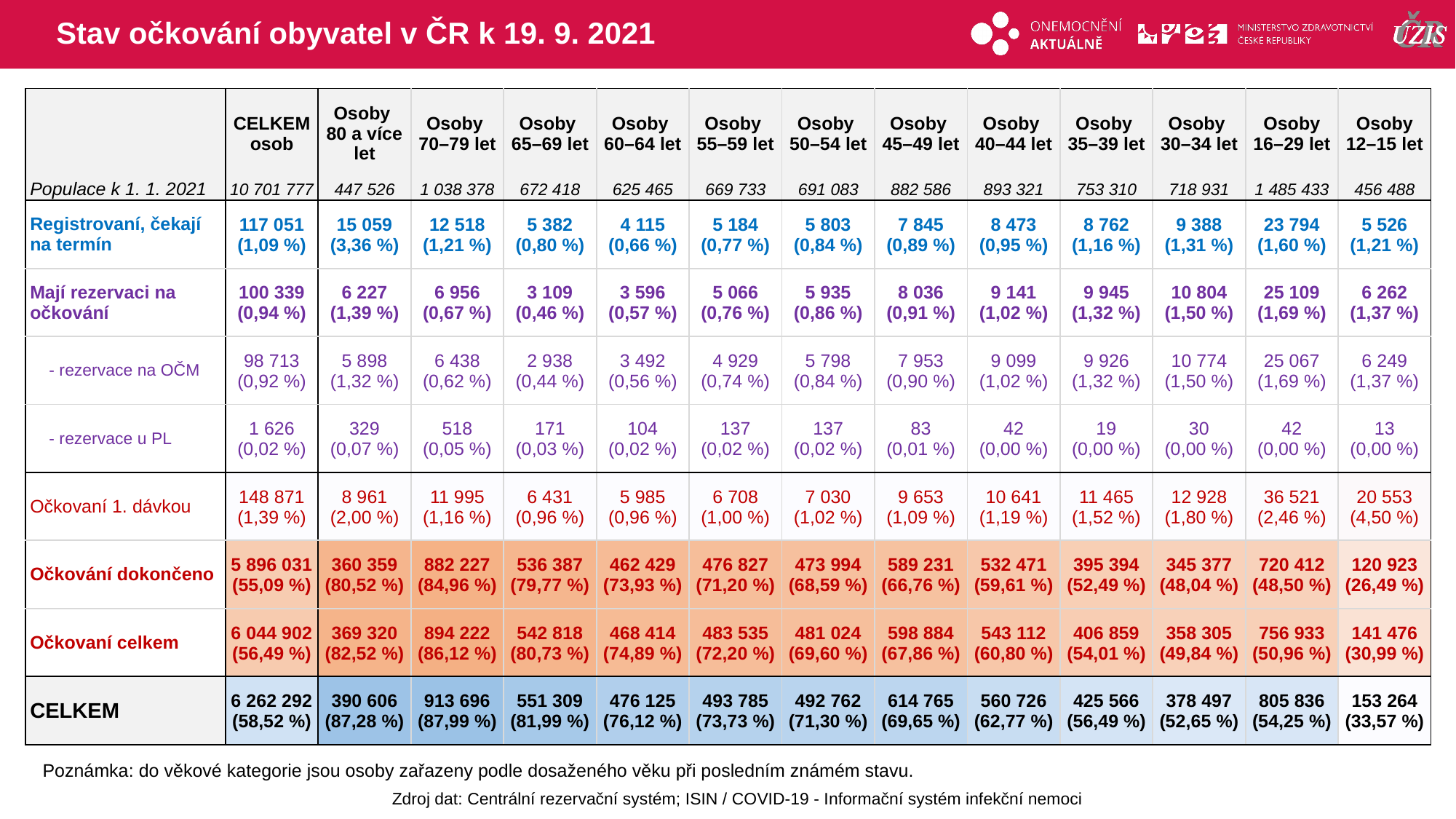

# Stav očkování obyvatel v ČR k 19. 9. 2021
|  | CELKEM osob | Osoby 80 a více let | Osoby 70–79 let | Osoby 65–69 let | Osoby 60–64 let | Osoby 55–59 let | Osoby 50–54 let | Osoby 45–49 let | Osoby 40–44 let | Osoby 35–39 let | Osoby 30–34 let | Osoby 16–29 let | Osoby 12–15 let |
| --- | --- | --- | --- | --- | --- | --- | --- | --- | --- | --- | --- | --- | --- |
| Populace k 1. 1. 2021 | 10 701 777 | 447 526 | 1 038 378 | 672 418 | 625 465 | 669 733 | 691 083 | 882 586 | 893 321 | 753 310 | 718 931 | 1 485 433 | 456 488 |
| Registrovaní, čekají na termín | 117 051 (1,09 %) | 15 059 (3,36 %) | 12 518 (1,21 %) | 5 382 (0,80 %) | 4 115 (0,66 %) | 5 184 (0,77 %) | 5 803 (0,84 %) | 7 845 (0,89 %) | 8 473 (0,95 %) | 8 762 (1,16 %) | 9 388 (1,31 %) | 23 794 (1,60 %) | 5 526 (1,21 %) |
| Mají rezervaci na očkování | 100 339 (0,94 %) | 6 227 (1,39 %) | 6 956 (0,67 %) | 3 109 (0,46 %) | 3 596 (0,57 %) | 5 066 (0,76 %) | 5 935 (0,86 %) | 8 036 (0,91 %) | 9 141 (1,02 %) | 9 945 (1,32 %) | 10 804 (1,50 %) | 25 109 (1,69 %) | 6 262 (1,37 %) |
| - rezervace na OČM | 98 713 (0,92 %) | 5 898 (1,32 %) | 6 438 (0,62 %) | 2 938 (0,44 %) | 3 492 (0,56 %) | 4 929 (0,74 %) | 5 798 (0,84 %) | 7 953 (0,90 %) | 9 099 (1,02 %) | 9 926 (1,32 %) | 10 774 (1,50 %) | 25 067 (1,69 %) | 6 249 (1,37 %) |
| - rezervace u PL | 1 626 (0,02 %) | 329 (0,07 %) | 518 (0,05 %) | 171 (0,03 %) | 104 (0,02 %) | 137 (0,02 %) | 137 (0,02 %) | 83 (0,01 %) | 42 (0,00 %) | 19 (0,00 %) | 30 (0,00 %) | 42 (0,00 %) | 13 (0,00 %) |
| Očkovaní 1. dávkou | 148 871 (1,39 %) | 8 961 (2,00 %) | 11 995 (1,16 %) | 6 431 (0,96 %) | 5 985 (0,96 %) | 6 708 (1,00 %) | 7 030 (1,02 %) | 9 653 (1,09 %) | 10 641 (1,19 %) | 11 465 (1,52 %) | 12 928 (1,80 %) | 36 521 (2,46 %) | 20 553 (4,50 %) |
| Očkování dokončeno | 5 896 031 (55,09 %) | 360 359 (80,52 %) | 882 227 (84,96 %) | 536 387 (79,77 %) | 462 429 (73,93 %) | 476 827 (71,20 %) | 473 994 (68,59 %) | 589 231 (66,76 %) | 532 471 (59,61 %) | 395 394 (52,49 %) | 345 377 (48,04 %) | 720 412 (48,50 %) | 120 923 (26,49 %) |
| Očkovaní celkem | 6 044 902 (56,49 %) | 369 320 (82,52 %) | 894 222 (86,12 %) | 542 818 (80,73 %) | 468 414 (74,89 %) | 483 535 (72,20 %) | 481 024 (69,60 %) | 598 884 (67,86 %) | 543 112 (60,80 %) | 406 859 (54,01 %) | 358 305 (49,84 %) | 756 933 (50,96 %) | 141 476 (30,99 %) |
| CELKEM | 6 262 292 (58,52 %) | 390 606 (87,28 %) | 913 696 (87,99 %) | 551 309 (81,99 %) | 476 125 (76,12 %) | 493 785 (73,73 %) | 492 762 (71,30 %) | 614 765 (69,65 %) | 560 726 (62,77 %) | 425 566 (56,49 %) | 378 497 (52,65 %) | 805 836 (54,25 %) | 153 264 (33,57 %) |
|  |  |  |  |  |  |  |  |  |  |  |  |  |
| --- | --- | --- | --- | --- | --- | --- | --- | --- | --- | --- | --- | --- |
|  |  |  |  |  |  |  |  |  |  |  |  |  |
|  |  |  |  |  |  |  |  |  |  |  |  |  |
|  |  |  |  |  |  |  |  |  |  |  |  |  |
Poznámka: do věkové kategorie jsou osoby zařazeny podle dosaženého věku při posledním známém stavu.
Zdroj dat: Centrální rezervační systém; ISIN / COVID-19 - Informační systém infekční nemoci